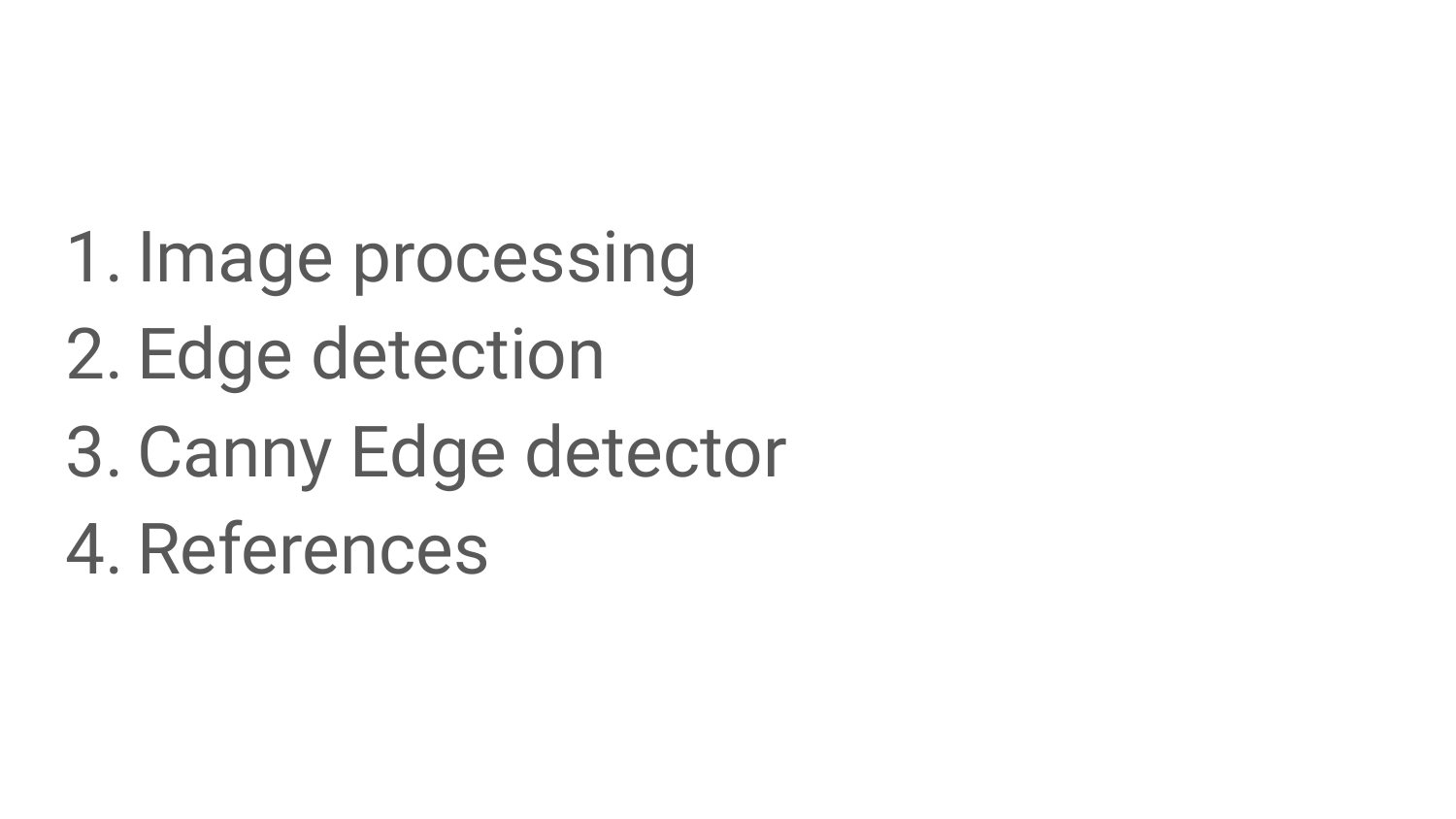

Image processing
Edge detection
Canny Edge detector
References